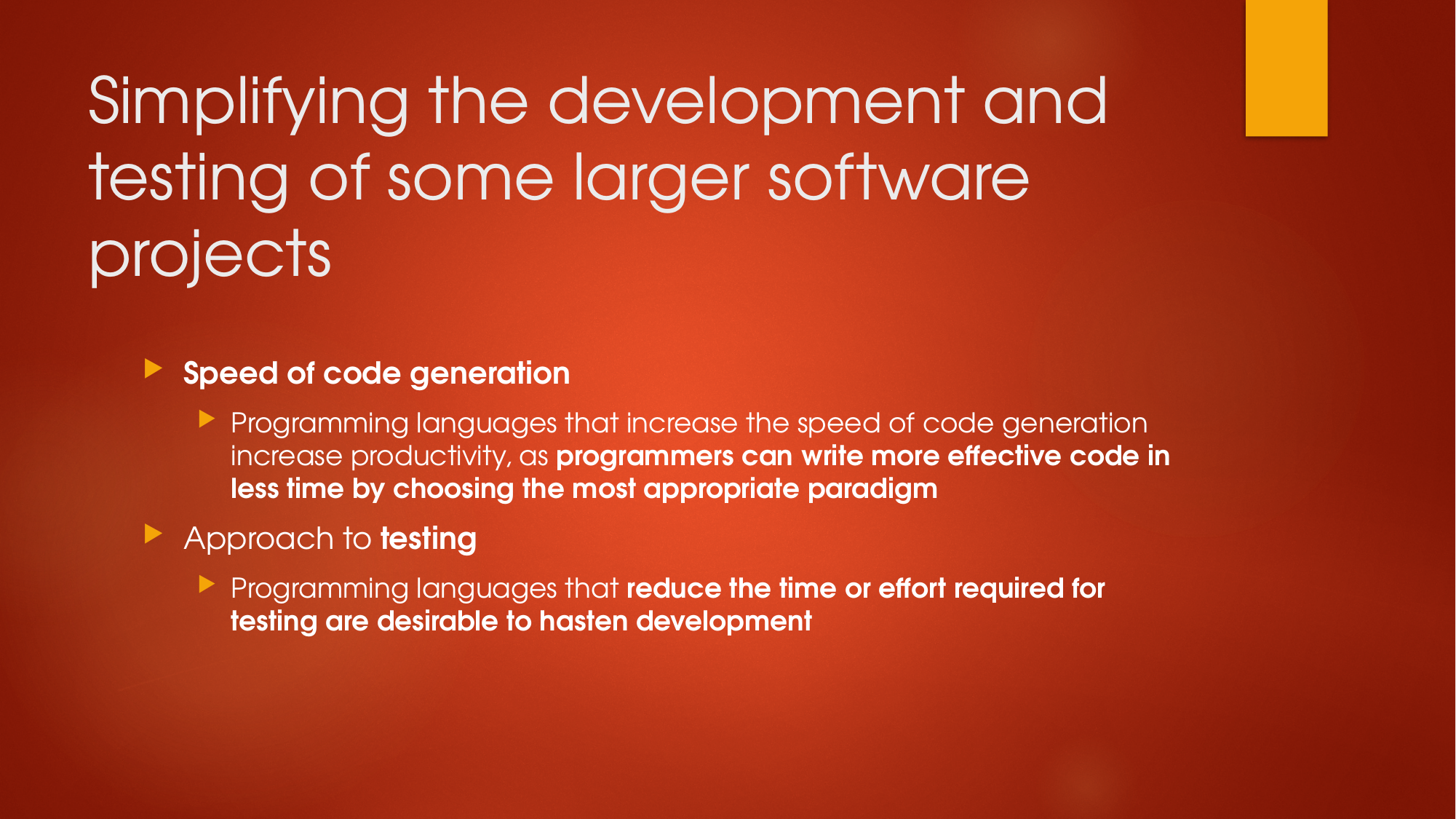

# Simplifying the development and testing of some larger software projects

Speed of code generation
Programming languages that increase the speed of code generation increase productivity, as programmers can write more effective code in less time by choosing the most appropriate paradigm
Approach to testing
Programming languages that reduce the time or effort required for testing are desirable to hasten development